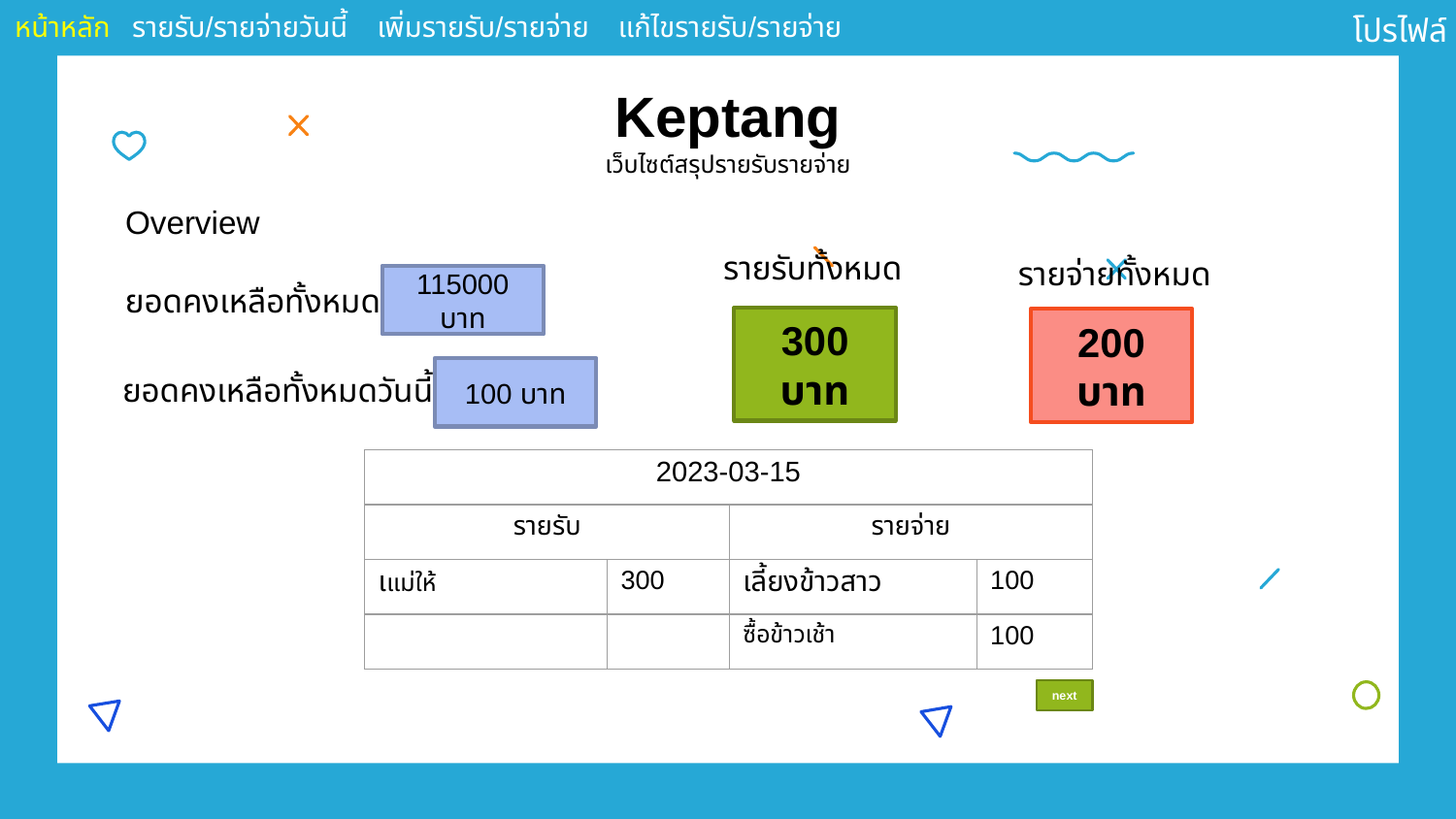

หน้าหลัก   รายรับ/รายจ่ายวันนี้    เพิ่มรายรับ/รายจ่าย    แก้ไขรายรับ/รายจ่าย
โปรไฟล์
# Keptang เว็บไซต์สรุปรายรับรายจ่าย

Overview
รายรับทั้งหมด
รายจ่ายทั้งหมด
ยอดคงเหลือทั้งหมด
115000 บาท
300 บาท
200 บาท
ยอดคงเหลือทั้งหมดวันนี้
100 บาท
| 2023-03-15 |  |  |  |
| --- | --- | --- | --- |
| รายรับ |  | รายจ่าย |  |
| เแม่ให้ | 300 | เลี้ยงข้าวสาว | 100 |
|  |  | ซื้อข้าวเช้า | 100 |
next